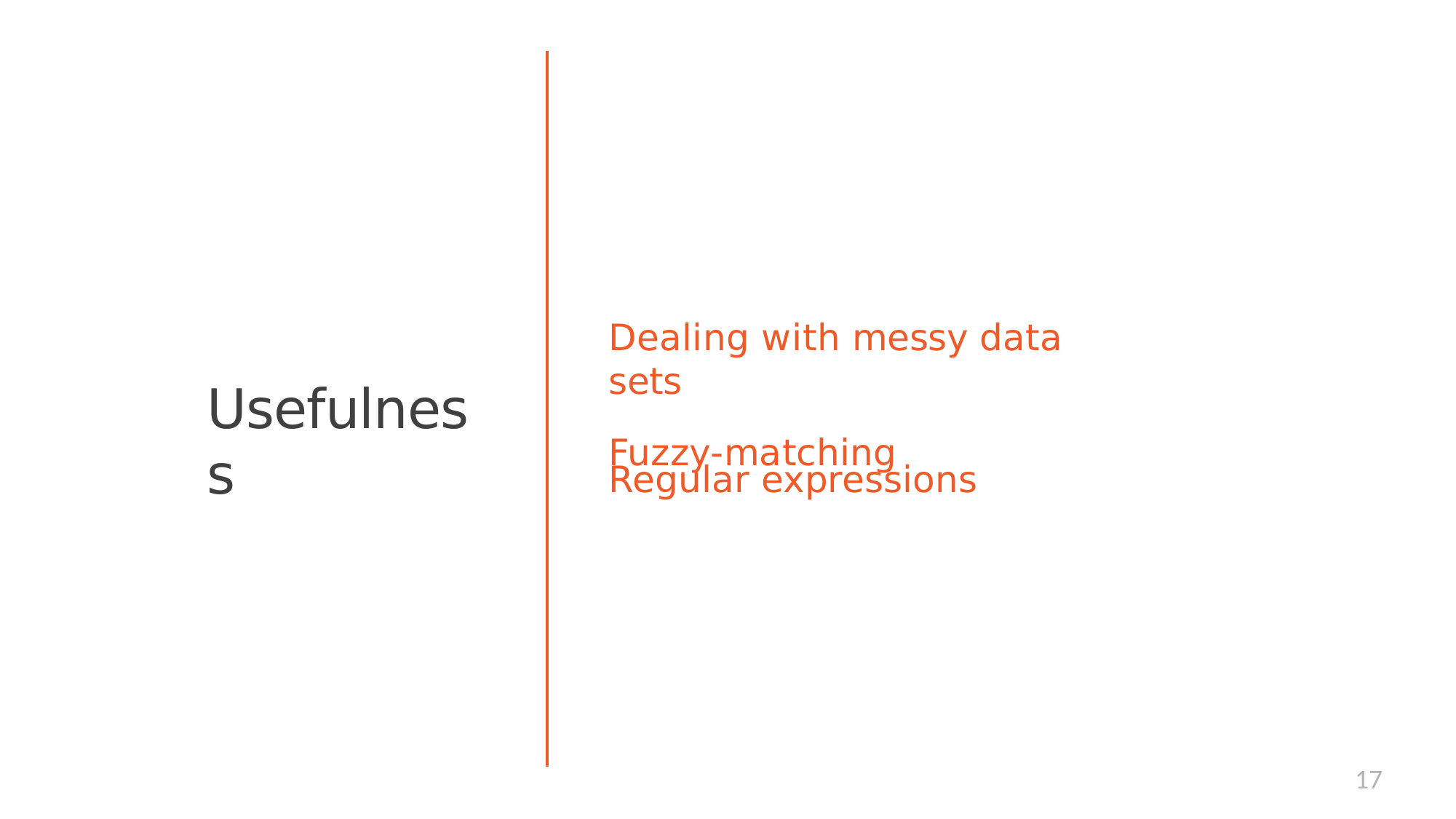

Dealing with messy data sets
Fuzzy-matching
Usefulness
Regular expressions
17